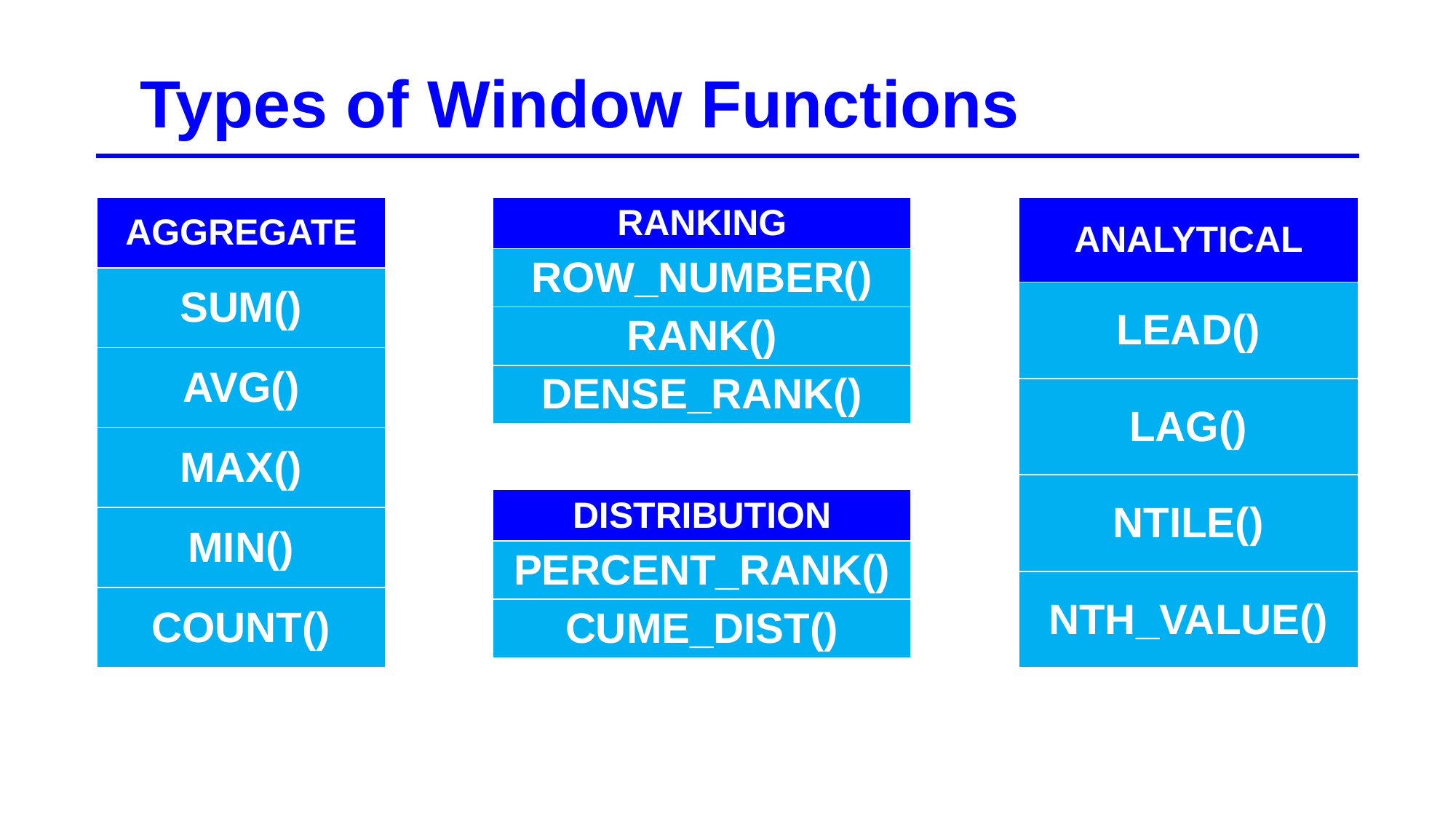

Types of Window Functions
| AGGREGATE |
| --- |
| SUM() |
| AVG() |
| MAX() |
| MIN() |
| COUNT() |
| ANALYTICAL |
| --- |
| LEAD() |
| LAG() |
| NTILE() |
| NTH\_VALUE() |
| RANKING |
| --- |
| ROW\_NUMBER() |
| RANK() |
| DENSE\_RANK() |
| DISTRIBUTION |
| --- |
| PERCENT\_RANK() |
| CUME\_DIST() |